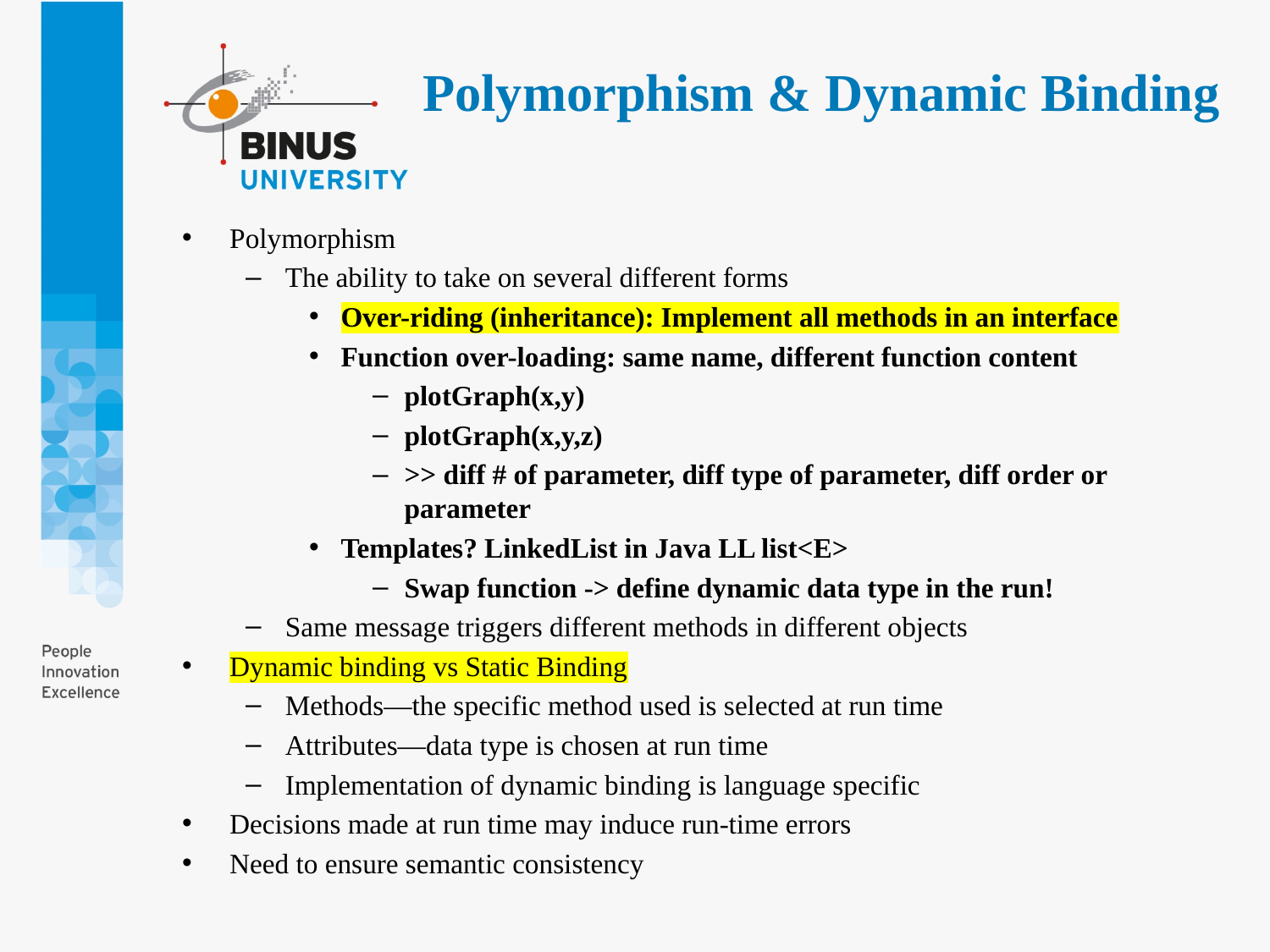

# Polymorphism & Dynamic Binding
Polymorphism
The ability to take on several different forms
Over-riding (inheritance): Implement all methods in an interface
Function over-loading: same name, different function content
plotGraph(x,y)
plotGraph(x,y,z)
>> diff # of parameter, diff type of parameter, diff order or parameter
Templates? LinkedList in Java LL list<E>
Swap function -> define dynamic data type in the run!
Same message triggers different methods in different objects
Dynamic binding vs Static Binding
Methods—the specific method used is selected at run time
Attributes—data type is chosen at run time
Implementation of dynamic binding is language specific
Decisions made at run time may induce run-time errors
Need to ensure semantic consistency